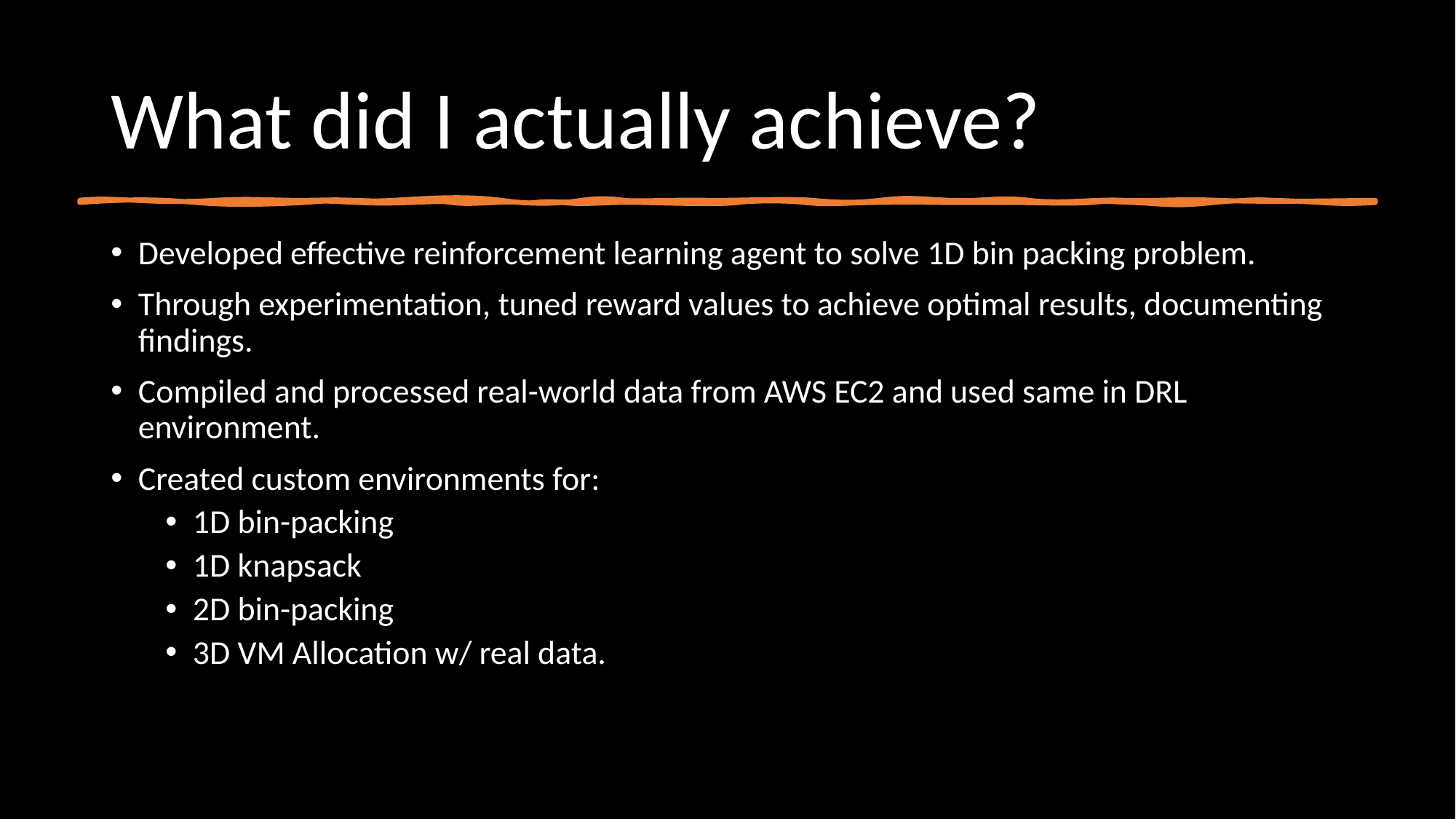

# What did I actually achieve?

Developed effective reinforcement learning agent to solve 1D bin packing problem.
Through experimentation, tuned reward values to achieve optimal results, documenting findings.
Compiled and processed real-world data from AWS EC2 and used same in DRL environment.
Created custom environments for:
1D bin-packing
1D knapsack
2D bin-packing
3D VM Allocation w/ real data.